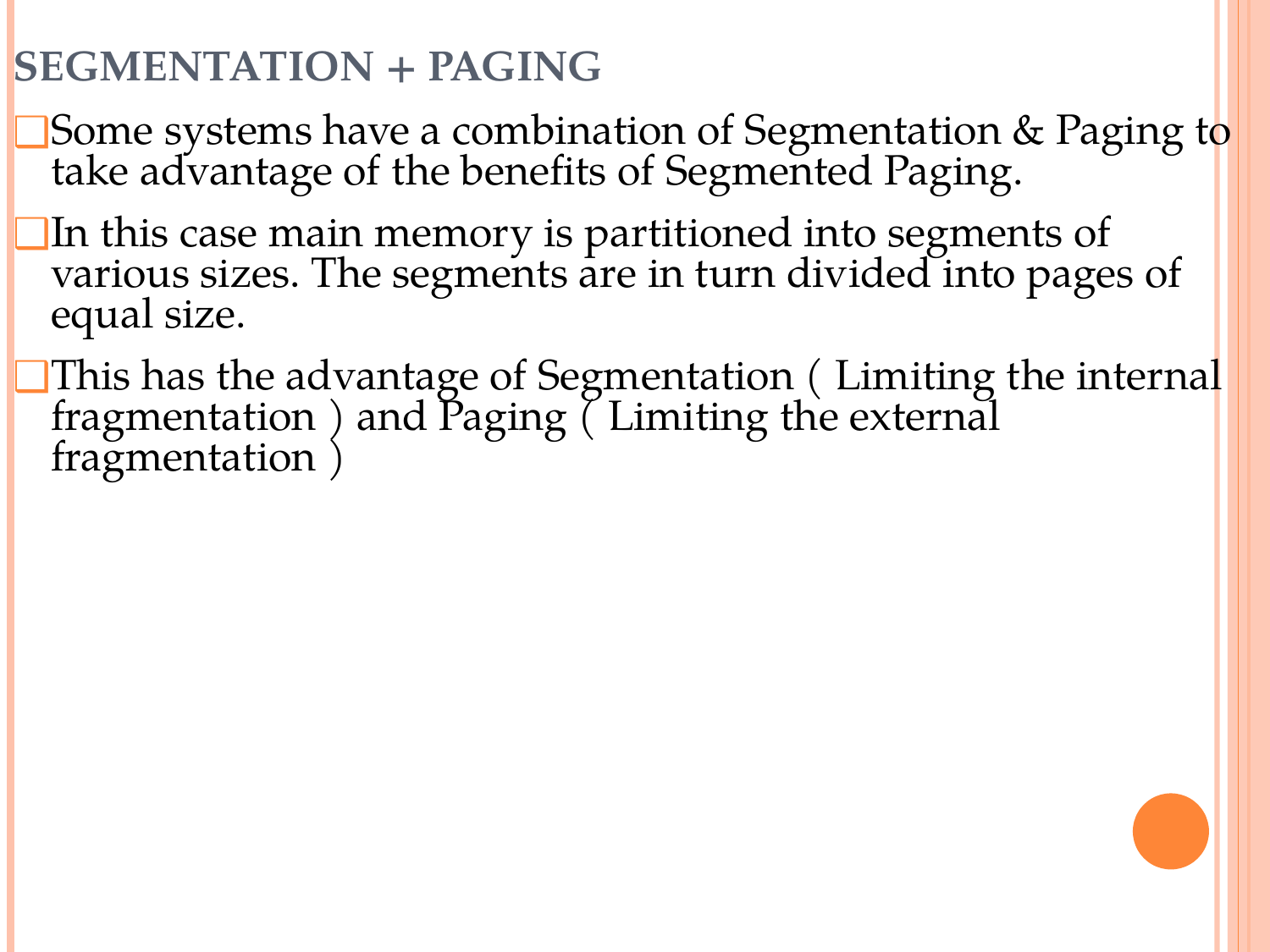

# SEGMENTATION + PAGING
Some systems have a combination of Segmentation & Paging to take advantage of the benefits of Segmented Paging.
In this case main memory is partitioned into segments of various sizes. The segments are in turn divided into pages of equal size.
This has the advantage of Segmentation ( Limiting the internal fragmentation ) and Paging ( Limiting the external fragmentation )